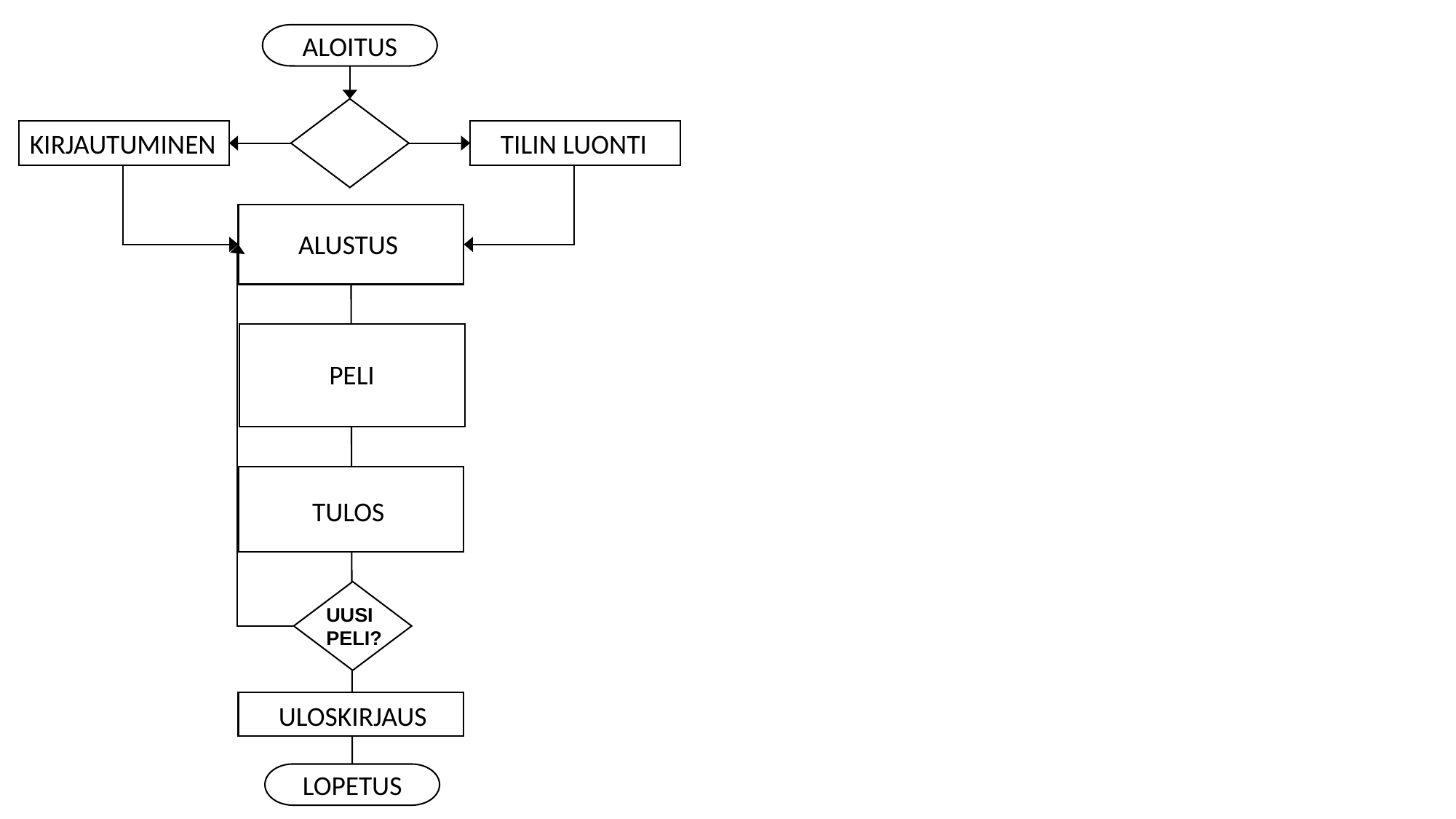

ALOITUS

KIRJAUTUMINEN

TILIN LUONTI

ALUSTUS

PELI

TULOS

UUSI
PELI?

ULOSKIRJAUS
LOPETUS